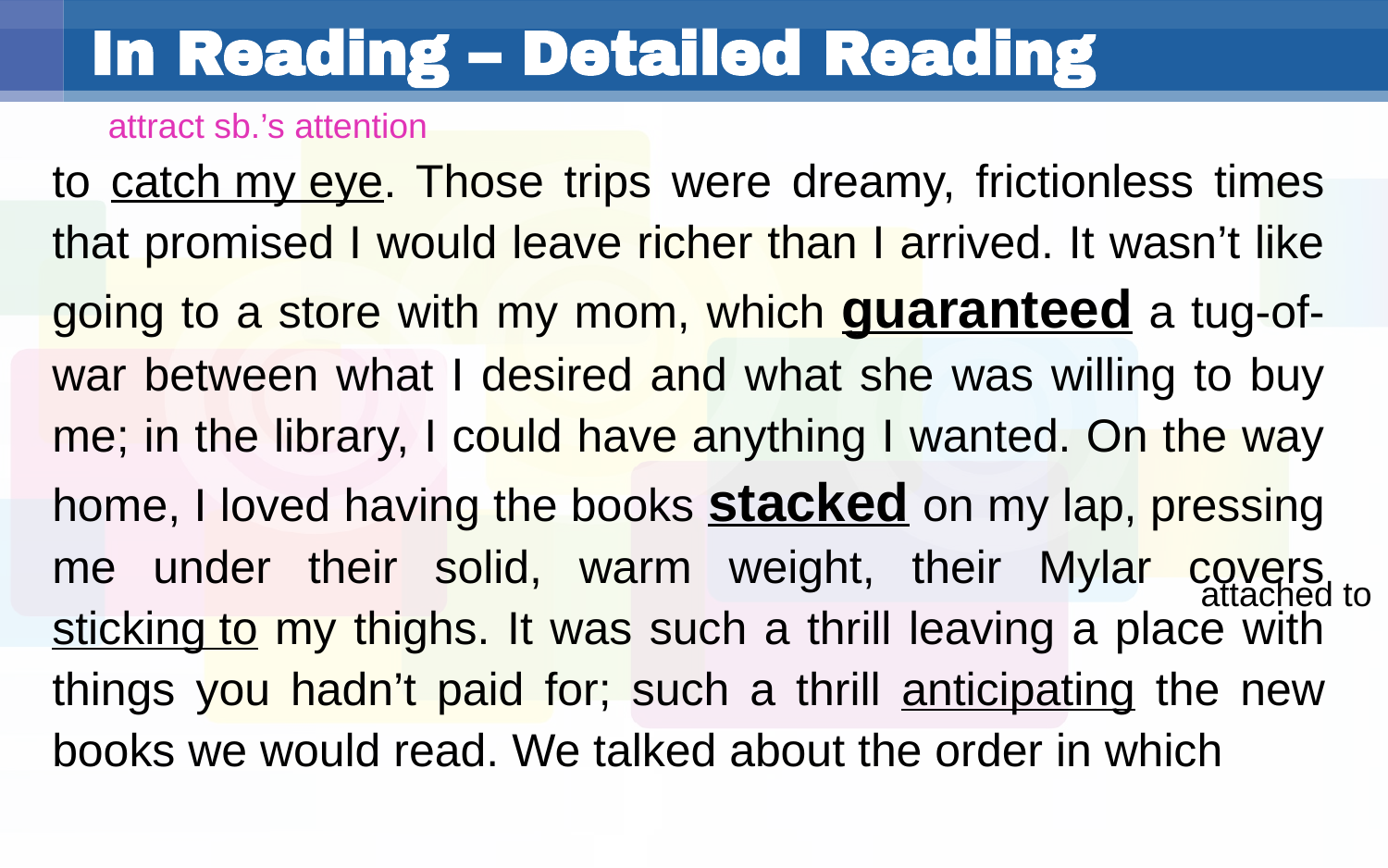

# In Reading – Detailed Reading
attract sb.’s attention
to catch my eye. Those trips were dreamy, frictionless times that promised I would leave richer than I arrived. It wasn’t like going to a store with my mom, which guaranteed a tug-of-war between what I desired and what she was willing to buy me; in the library, I could have anything I wanted. On the way home, I loved having the books stacked on my lap, pressing me under their solid, warm weight, their Mylar covers sticking to my thighs. It was such a thrill leaving a place with things you hadn’t paid for; such a thrill anticipating the new books we would read. We talked about the order in which
attached to